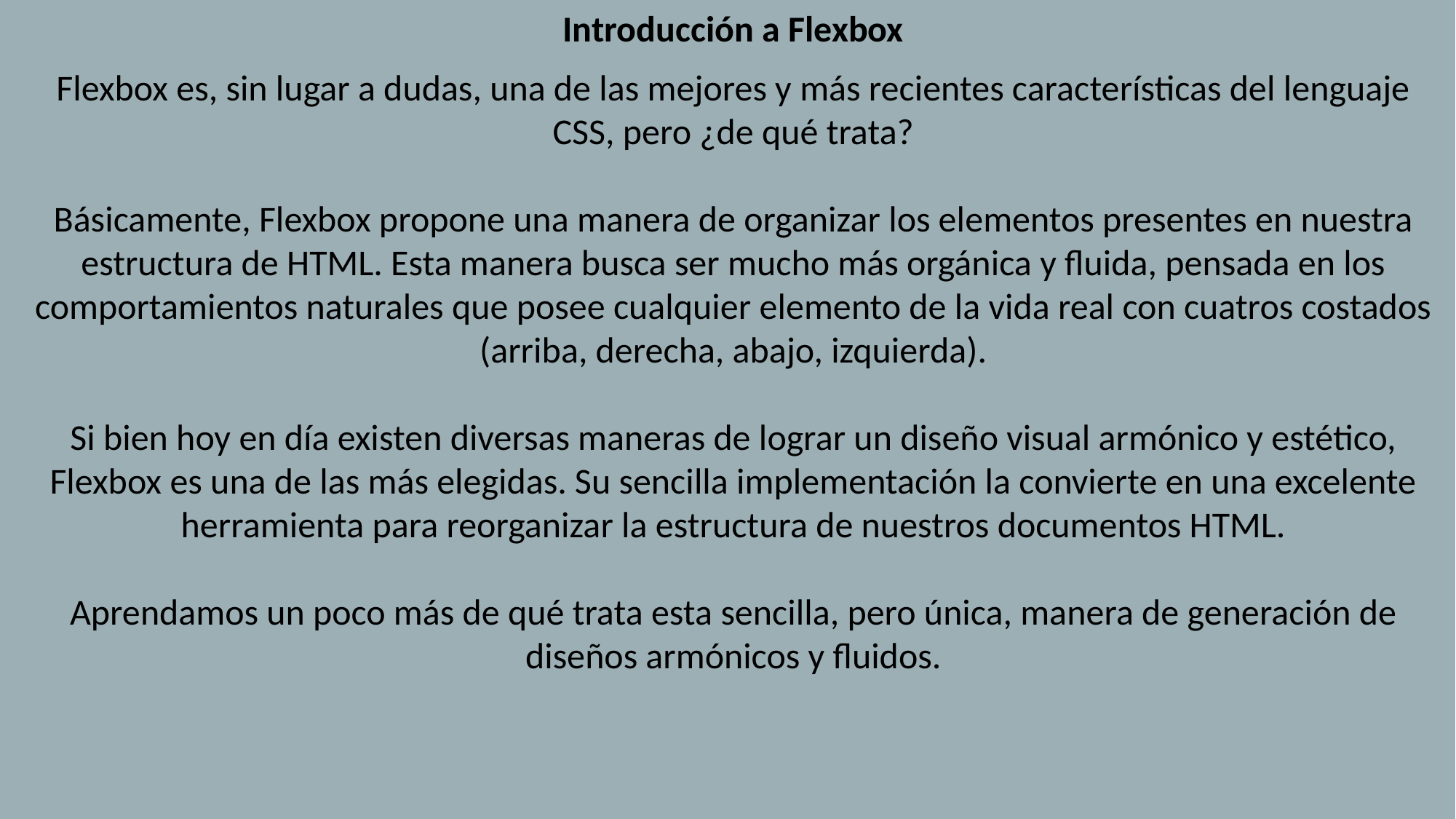

Introducción a Flexbox
Flexbox es, sin lugar a dudas, una de las mejores y más recientes características del lenguaje CSS, pero ¿de qué trata?
Básicamente, Flexbox propone una manera de organizar los elementos presentes en nuestra estructura de HTML. Esta manera busca ser mucho más orgánica y fluida, pensada en los comportamientos naturales que posee cualquier elemento de la vida real con cuatros costados (arriba, derecha, abajo, izquierda).
Si bien hoy en día existen diversas maneras de lograr un diseño visual armónico y estético, Flexbox es una de las más elegidas. Su sencilla implementación la convierte en una excelente herramienta para reorganizar la estructura de nuestros documentos HTML.
Aprendamos un poco más de qué trata esta sencilla, pero única, manera de generación de diseños armónicos y fluidos.